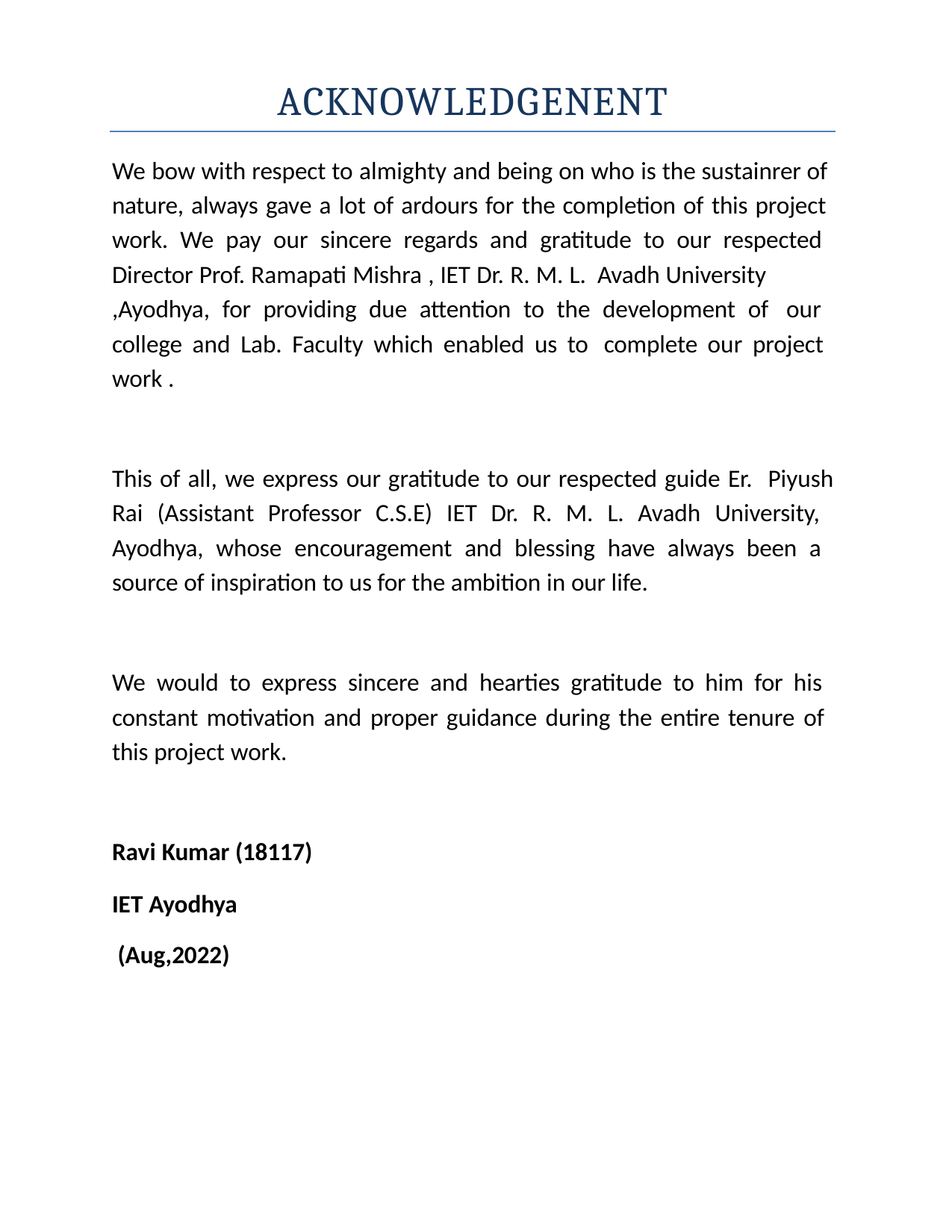

# ACKNOWLEDGENENT

We bow with respect to almighty and being on who is the sustainrer of  nature, always gave a lot of ardours for the completion of this project  work. We pay our sincere regards and gratitude to our respected  Director Prof. Ramapati Mishra , IET Dr. R. M. L. Avadh University
,Ayodhya, for providing due attention to the development of our  college and Lab. Faculty which enabled us to complete our project  work .

This of all, we express our gratitude to our respected guide Er.  Piyush Rai (Assistant Professor C.S.E) IET Dr. R. M. L. Avadh University,  Ayodhya, whose encouragement and blessing have always been a  source of inspiration to us for the ambition in our life.

We would to express sincere and hearties gratitude to him for his  constant motivation and proper guidance during the entire tenure of  this project work.

Ravi Kumar (18117)
IET Ayodhya  (Aug,2022)